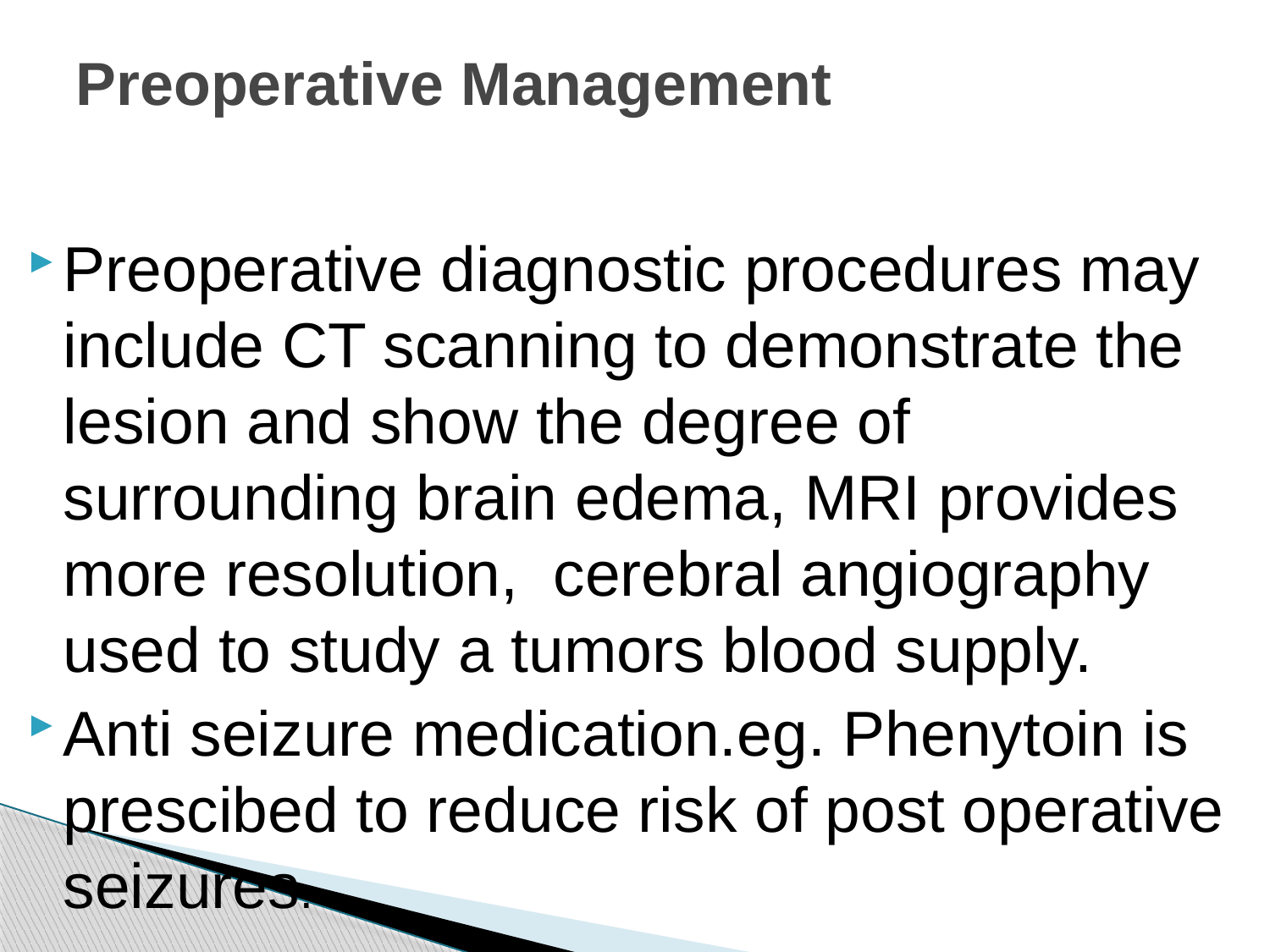

# Preoperative Management
Preoperative diagnostic procedures may include CT scanning to demonstrate the lesion and show the degree of surrounding brain edema, MRI provides more resolution,  cerebral angiography used to study a tumors blood supply.
Anti seizure medication.eg. Phenytoin is prescibed to reduce risk of post operative seizures.